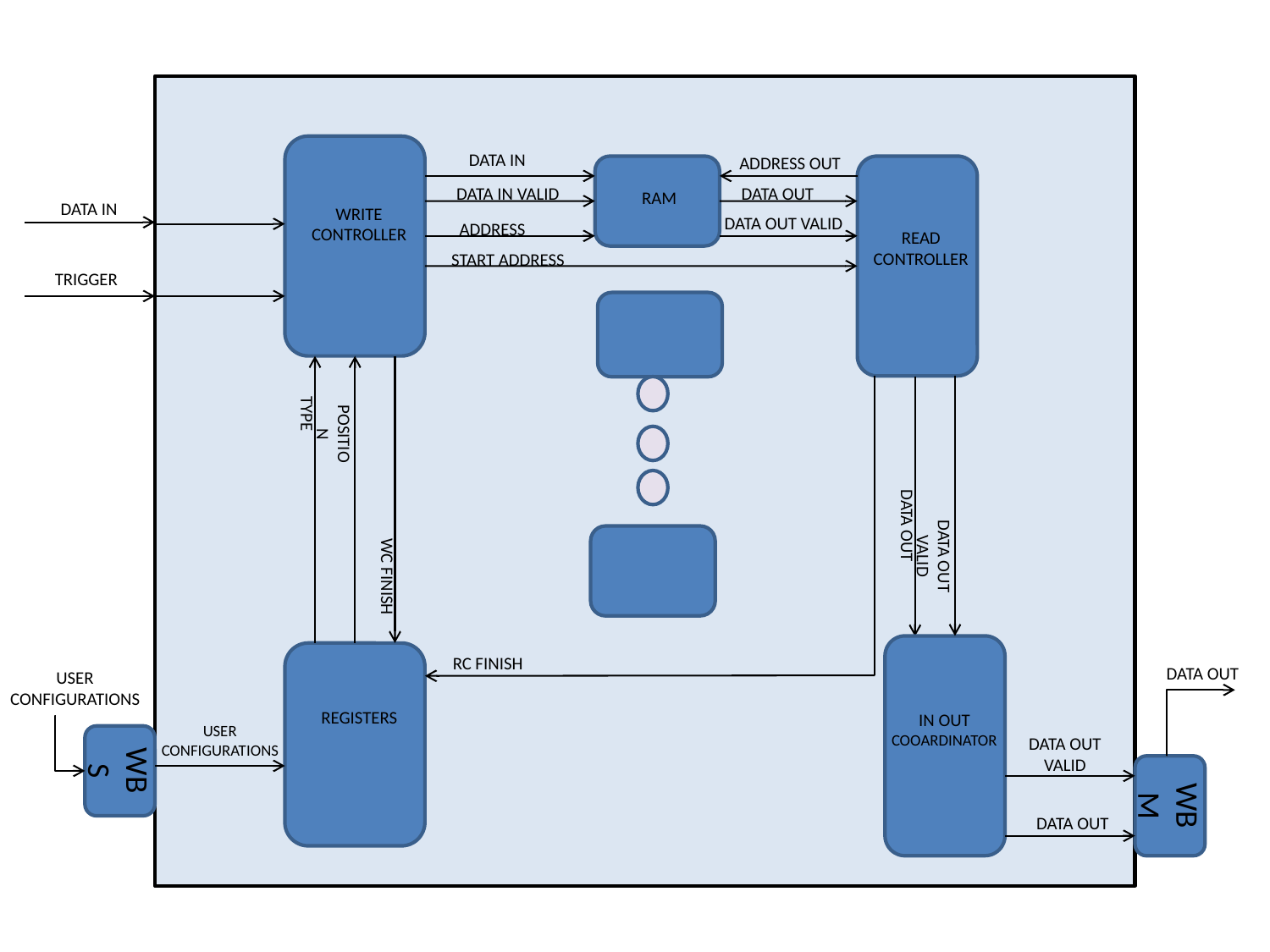

DATA IN
ADDRESS OUT

DATA IN VALID
DATA OUT
RAM
DATA IN
WRITE CONTROLLER
DATA OUT VALID
ADDRESS
READ CONTROLLER
START ADDRESS
TRIGGER

TYPE

POSITION

DATA OUT

DATA OUT VALID
WC FINISH

RC FINISH
DATA OUT
USER CONFIGURATIONS
REGISTERS
IN OUT COOARDINATOR
USER CONFIGURATIONS
WBS
DATA OUT VALID
WBM
DATA OUT